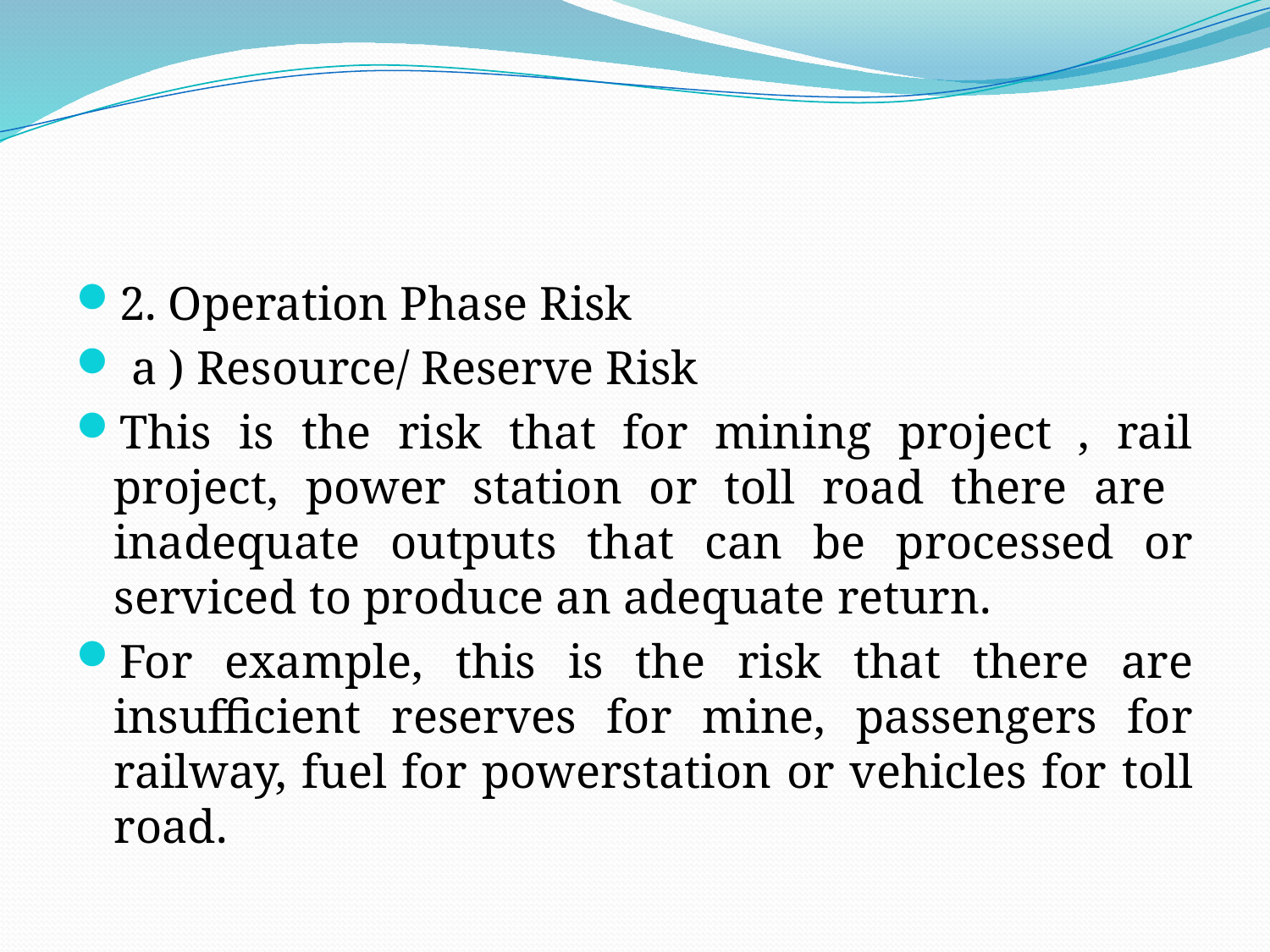

#
2. Operation Phase Risk
 a ) Resource/ Reserve Risk
This is the risk that for mining project , rail project, power station or toll road there are  inadequate outputs that can be processed or serviced to produce an adequate return.
For example, this is the risk that there are insufficient reserves for mine, passengers for railway, fuel for powerstation or vehicles for toll road.